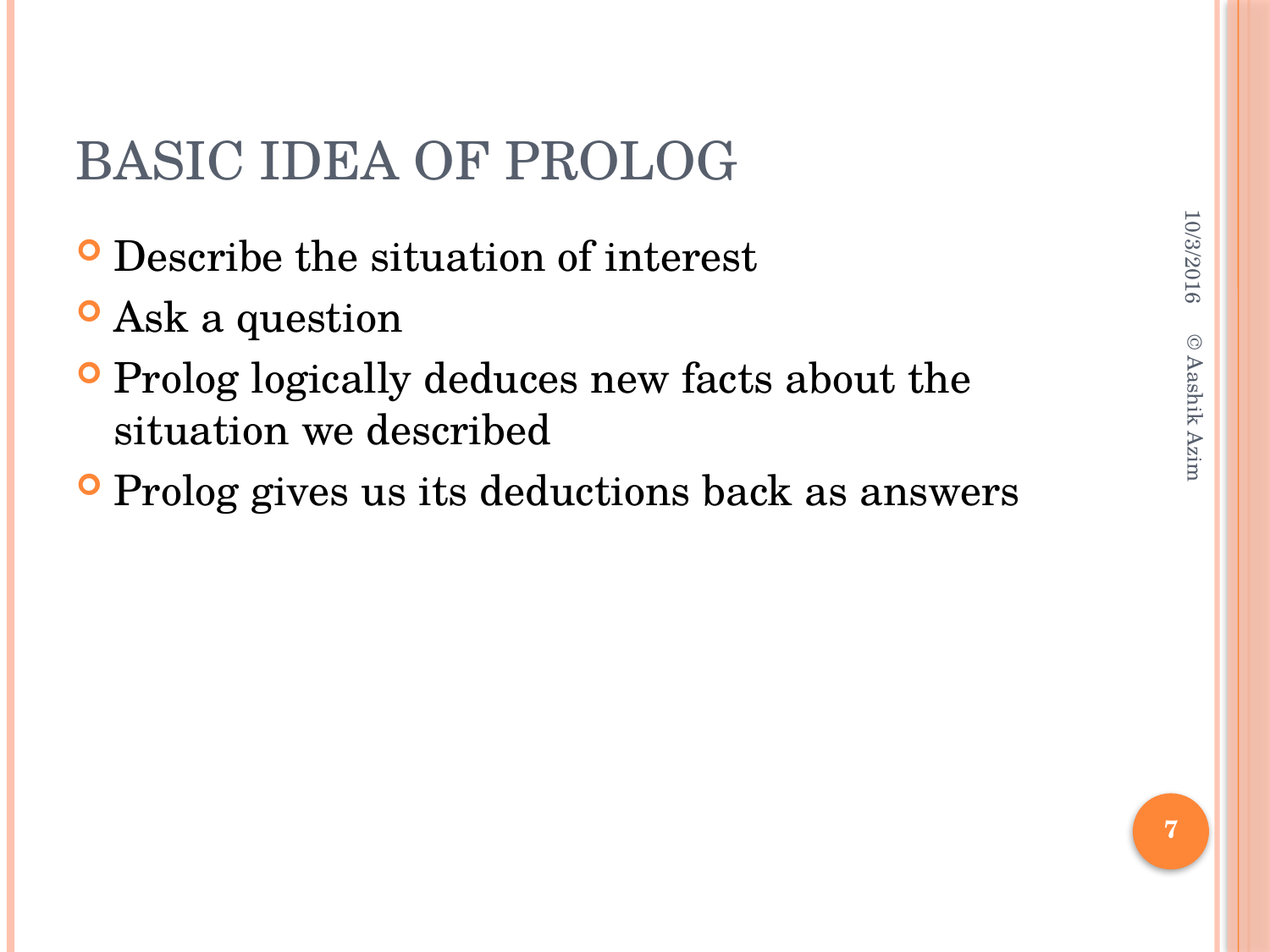

# Basic idea of Prolog
10/3/2016
Describe the situation of interest
Ask a question
Prolog logically deduces new facts about the situation we described
Prolog gives us its deductions back as answers
© Aashik Azim
7